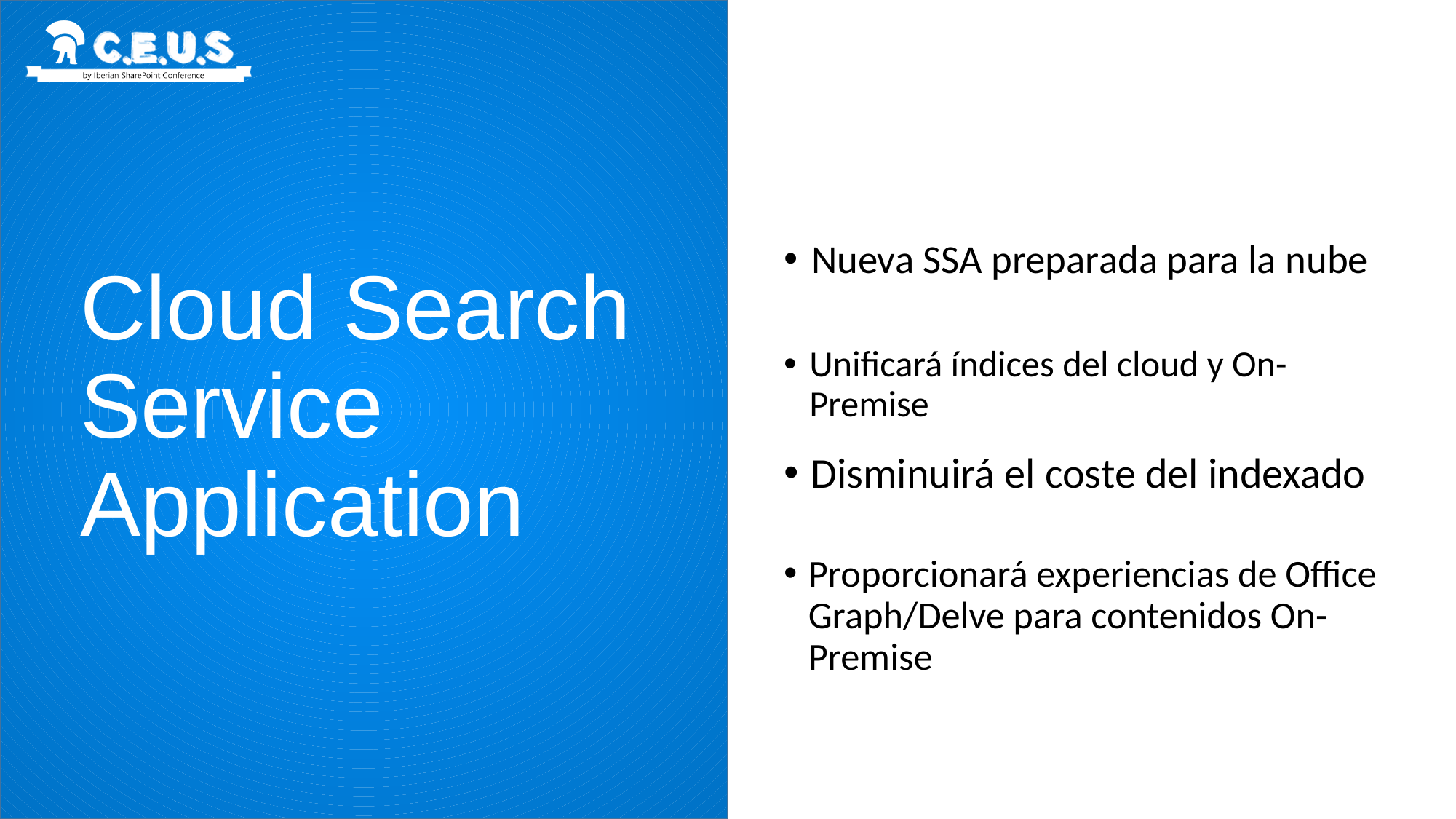

# Cloud Search Service Application
Nueva SSA preparada para la nube
Unificará índices del cloud y On-Premise
Disminuirá el coste del indexado
Proporcionará experiencias de Office Graph/Delve para contenidos On-Premise